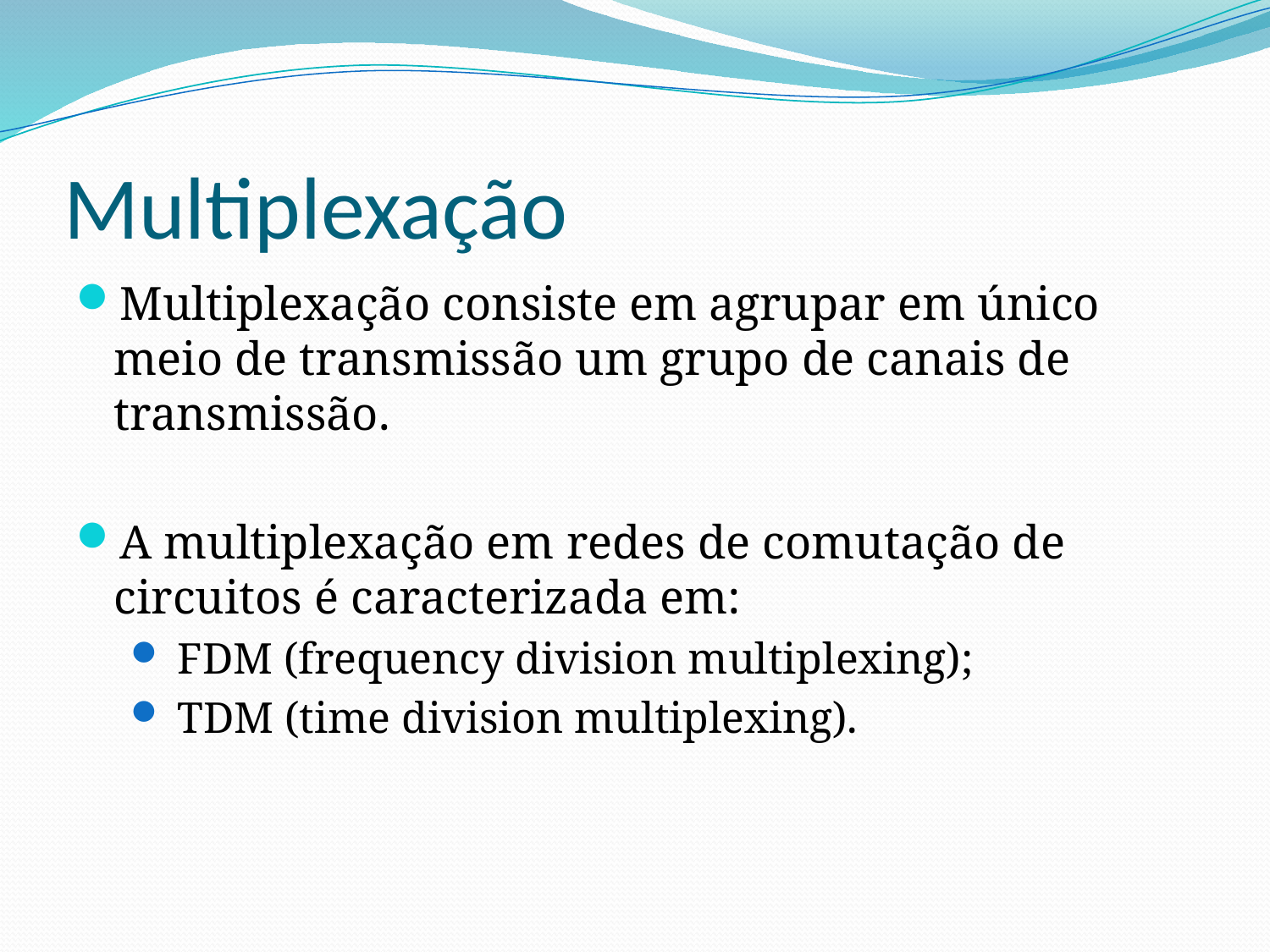

# Multiplexação
Multiplexação consiste em agrupar em único meio de transmissão um grupo de canais de transmissão.

A multiplexação em redes de comutação de circuitos é caracterizada em:
 FDM (frequency division multiplexing);
 TDM (time division multiplexing).